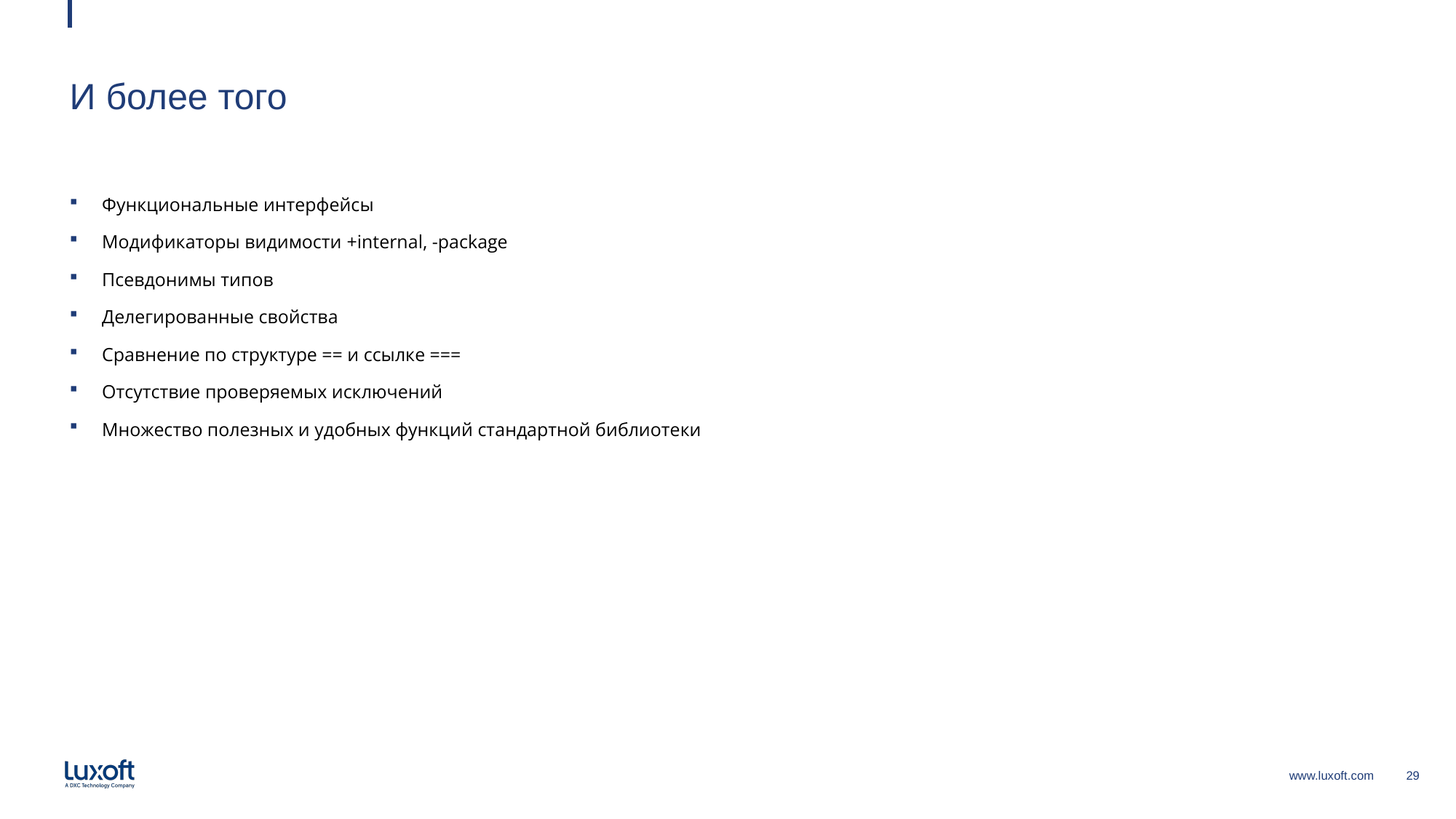

# И более того

Функциональные интерфейсы
Модификаторы видимости +internal, -package
Псевдонимы типов
Делегированные свойства
Сравнение по структуре == и ссылке ===
Отсутствие проверяемых исключений
Множество полезных и удобных функций стандартной библиотеки